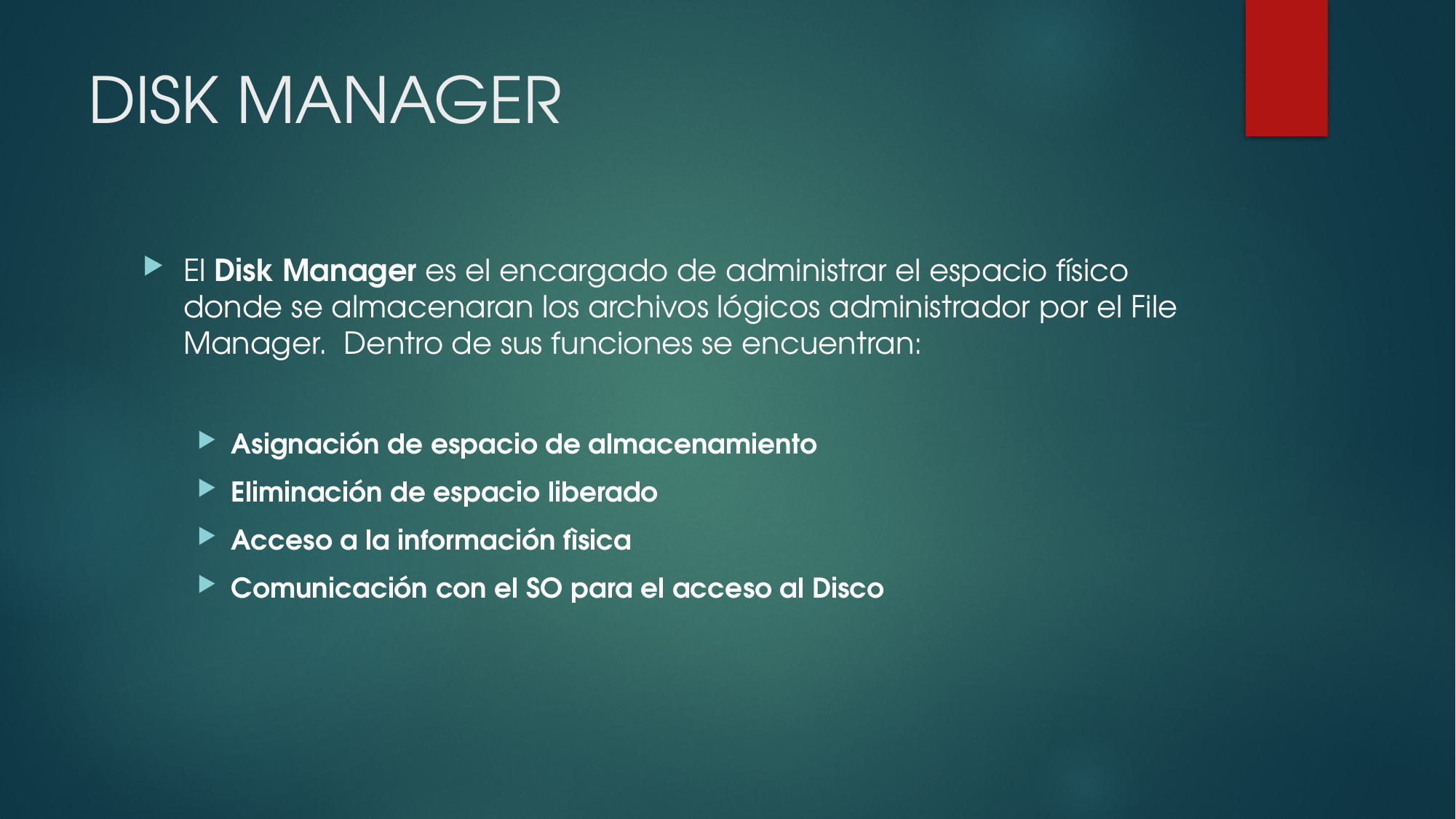

# DISK MANAGER
El Disk Manager es el encargado de administrar el espacio físico donde se almacenaran los archivos lógicos administrador por el File Manager.  Dentro de sus funciones se encuentran:

Asignación de espacio de almacenamiento
Eliminación de espacio liberado
Acceso a la información fìsica
Comunicación con el SO para el acceso al Disco